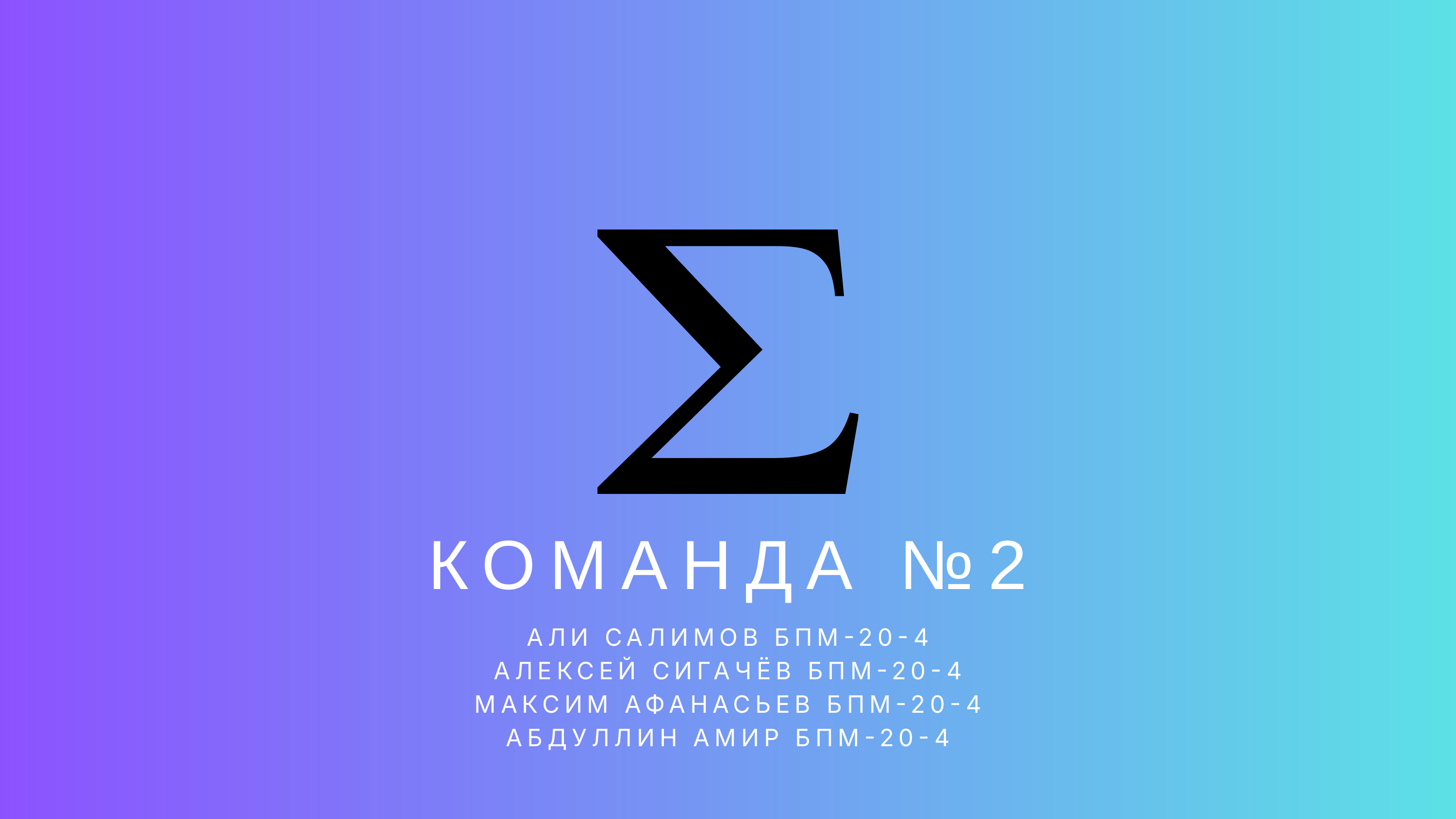

КОМАНДА №2
АЛИ САЛИМОВ БПМ-20-4
АЛЕКСЕЙ СИГАЧЁВ БПМ-20-4
МАКСИМ АФАНАСЬЕВ БПМ-20-4
АБДУЛЛИН АМИР БПМ-20-4